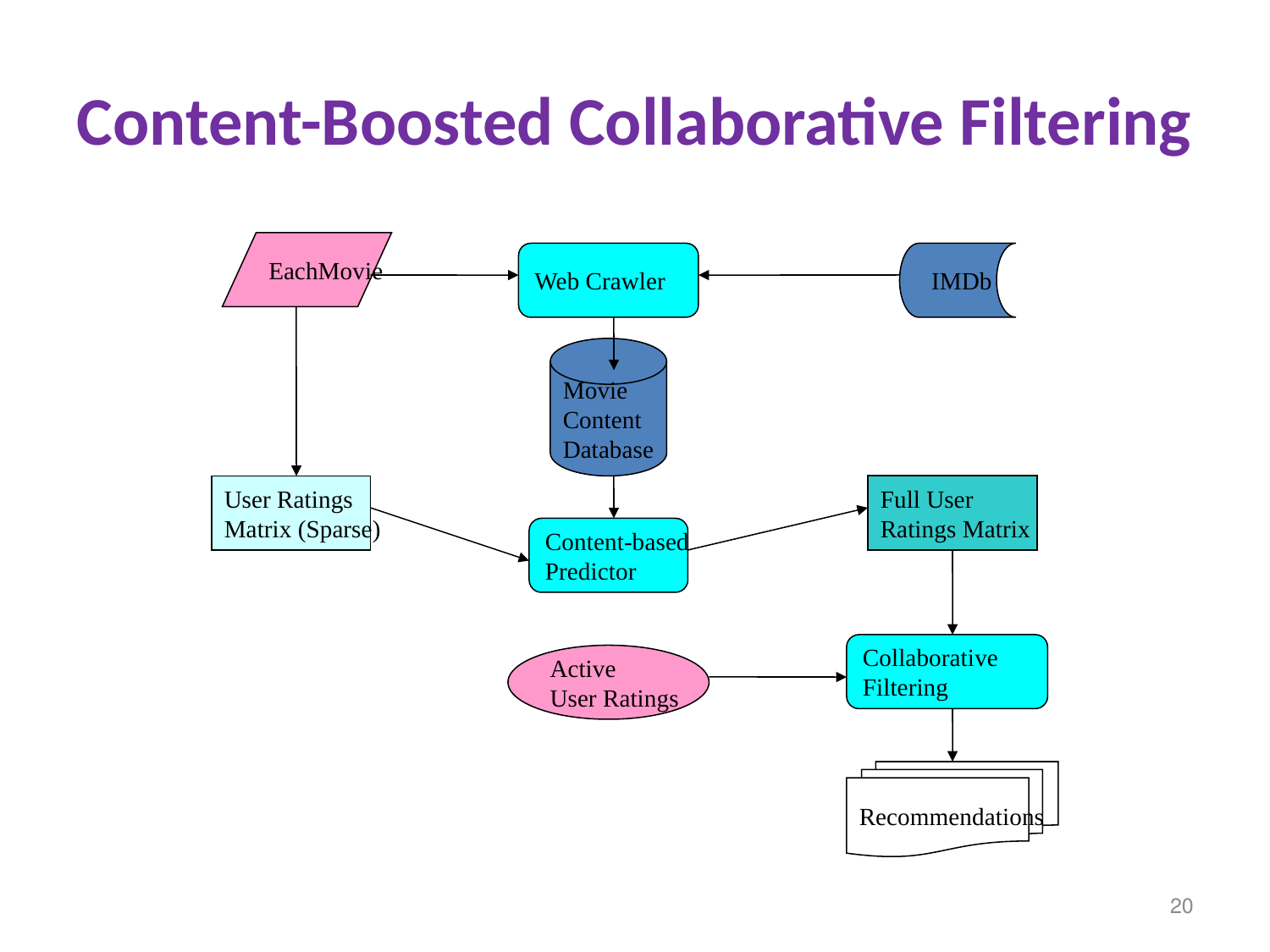

# Content-Boosted Collaborative Filtering
EachMovie
Web Crawler

IMDb

User Ratings
Matrix (Sparse)

Content-based
Predictor

Movie
Content
Database
Full User
Ratings Matrix

Collaborative
Filtering
Active
User Ratings

Recommendations
20